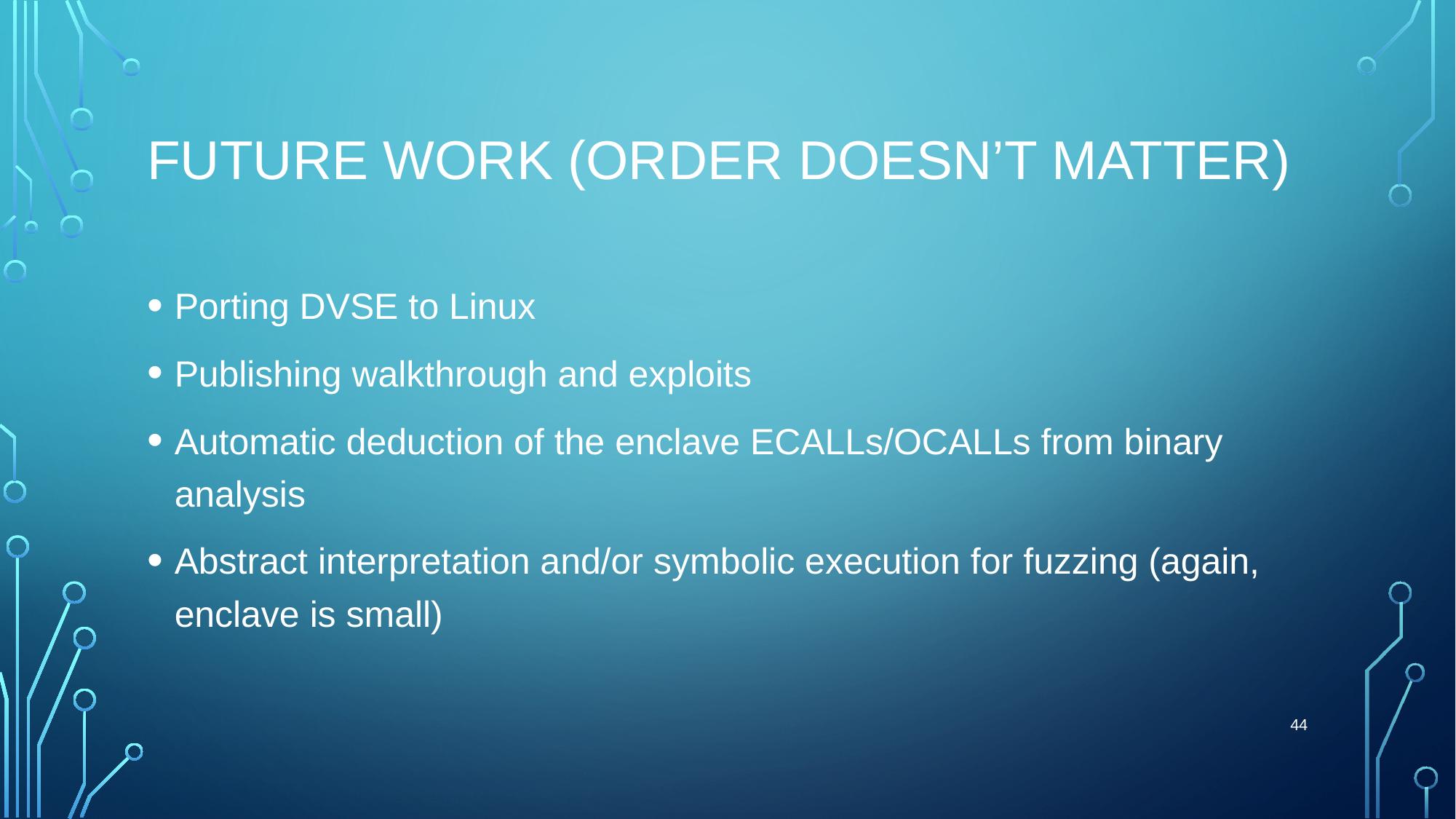

# Future work (order doesn’t matter)
Porting DVSE to Linux
Publishing walkthrough and exploits
Automatic deduction of the enclave ECALLs/OCALLs from binary analysis
Abstract interpretation and/or symbolic execution for fuzzing (again, enclave is small)
44